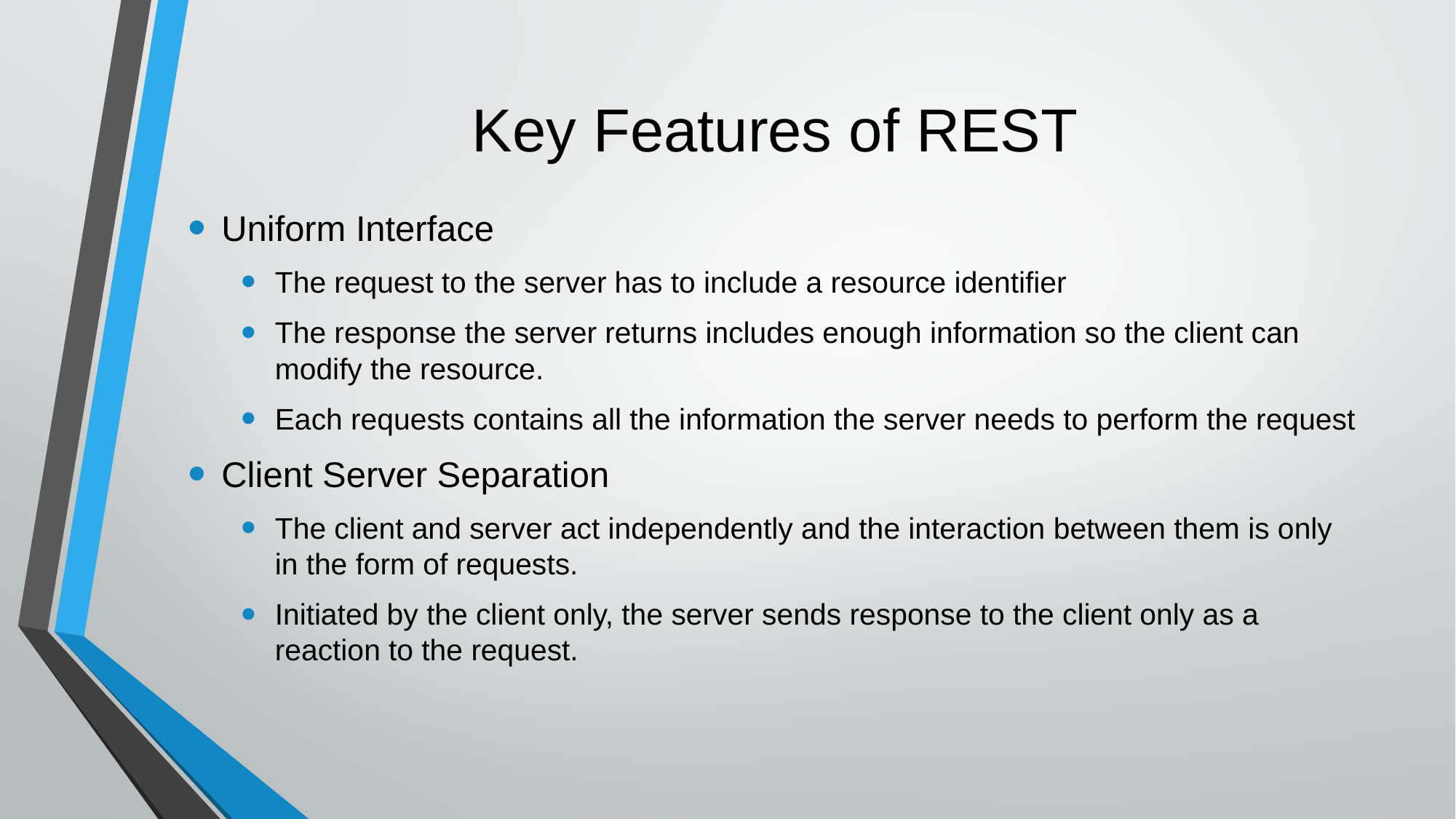

# Key Features of REST
Uniform Interface
The request to the server has to include a resource identifier
The response the server returns includes enough information so the client can modify the resource.
Each requests contains all the information the server needs to perform the request
Client Server Separation
The client and server act independently and the interaction between them is only in the form of requests.
Initiated by the client only, the server sends response to the client only as a reaction to the request.